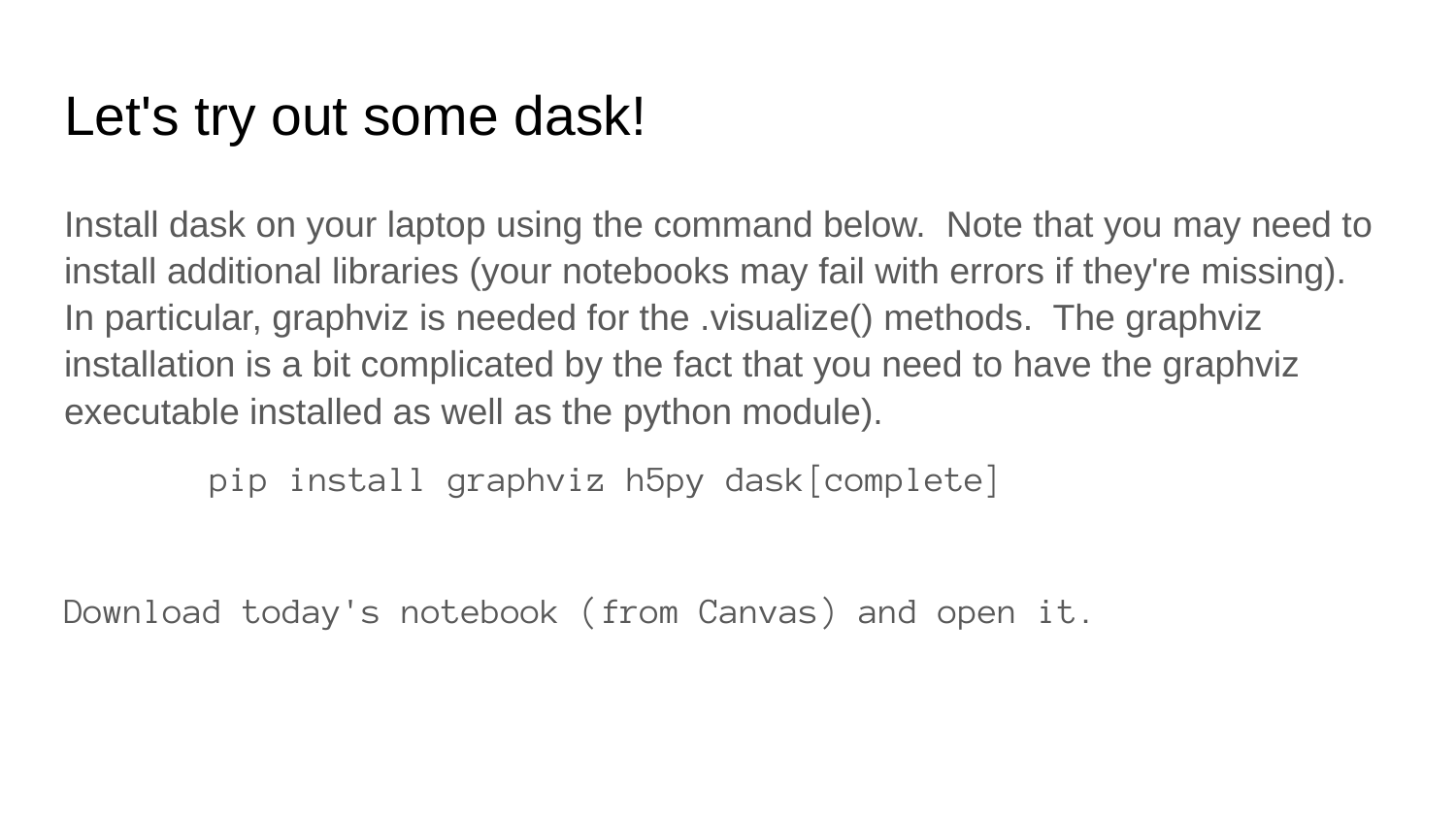

# Let's try out some dask!
Install dask on your laptop using the command below.  Note that you may need to install additional libraries (your notebooks may fail with errors if they're missing).  In particular, graphviz is needed for the .visualize() methods.  The graphviz installation is a bit complicated by the fact that you need to have the graphviz executable installed as well as the python module).
	pip install graphviz h5py dask[complete]

Download today's notebook (from Canvas) and open it.